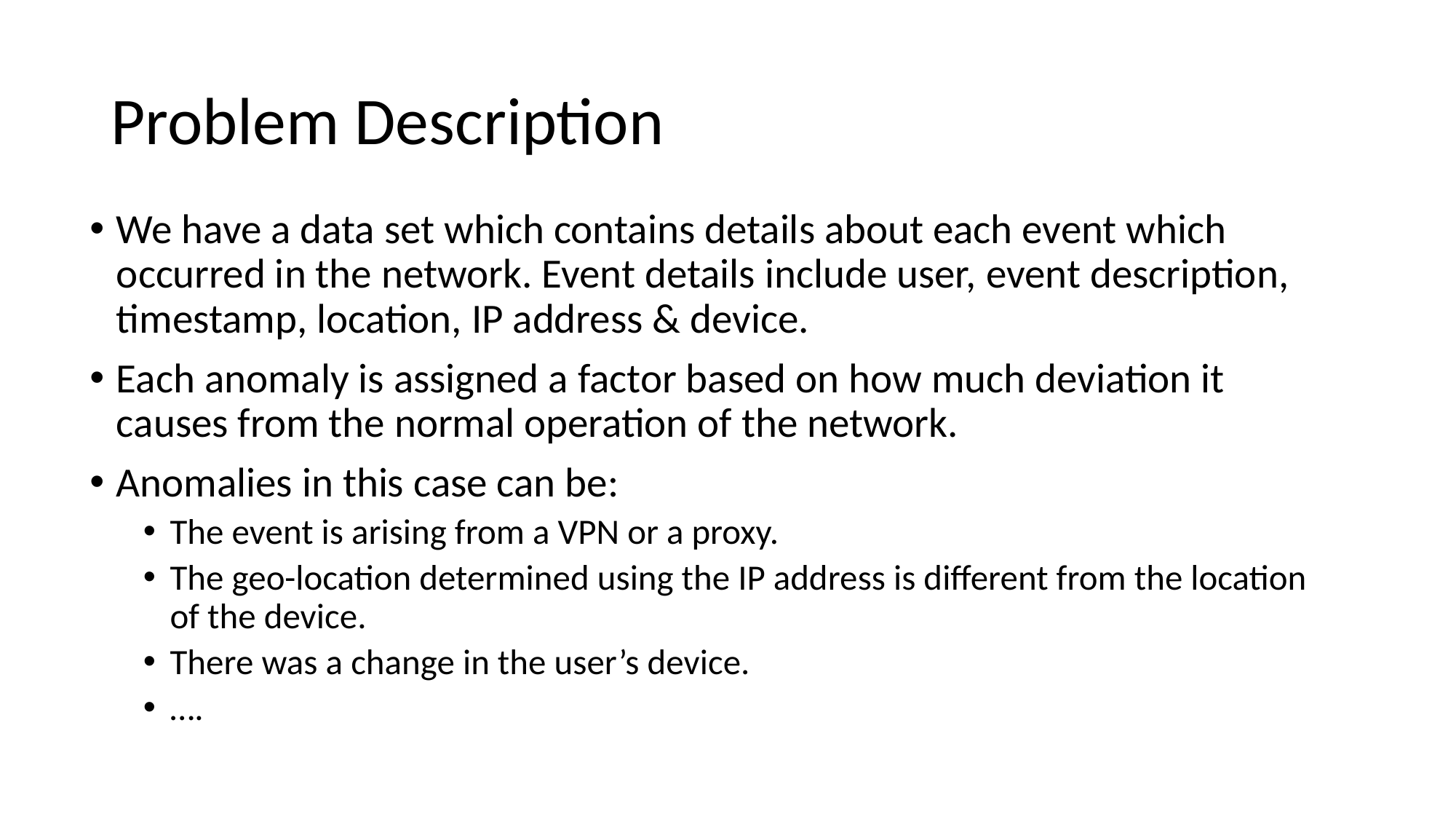

# Problem Description
We have a data set which contains details about each event which occurred in the network. Event details include user, event description, timestamp, location, IP address & device.
Each anomaly is assigned a factor based on how much deviation it causes from the normal operation of the network.
Anomalies in this case can be:
The event is arising from a VPN or a proxy.
The geo-location determined using the IP address is different from the location of the device.
There was a change in the user’s device.
….